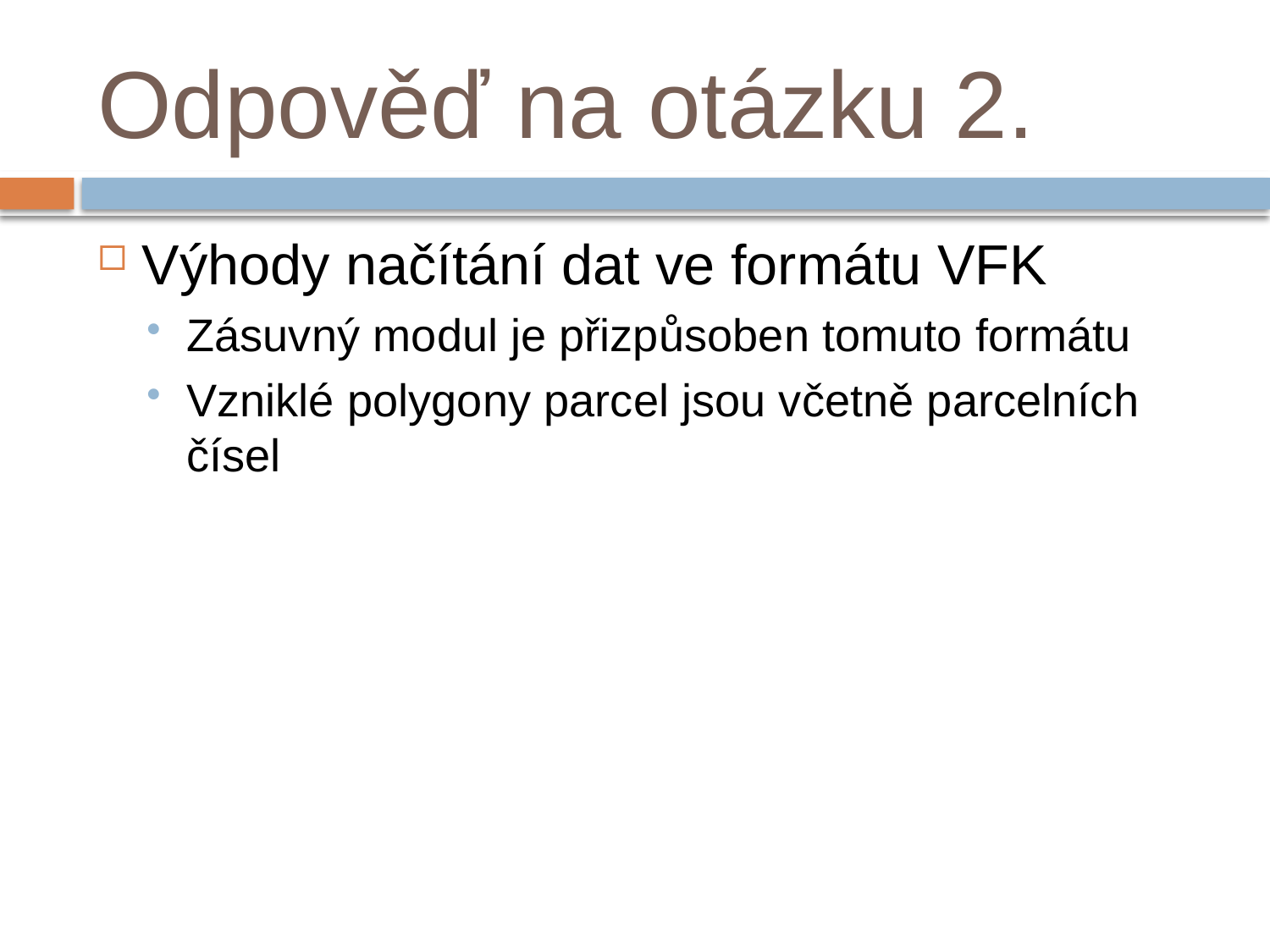

# Odpověď na otázku 2.
Výhody načítání dat ve formátu VFK
Zásuvný modul je přizpůsoben tomuto formátu
Vzniklé polygony parcel jsou včetně parcelních čísel